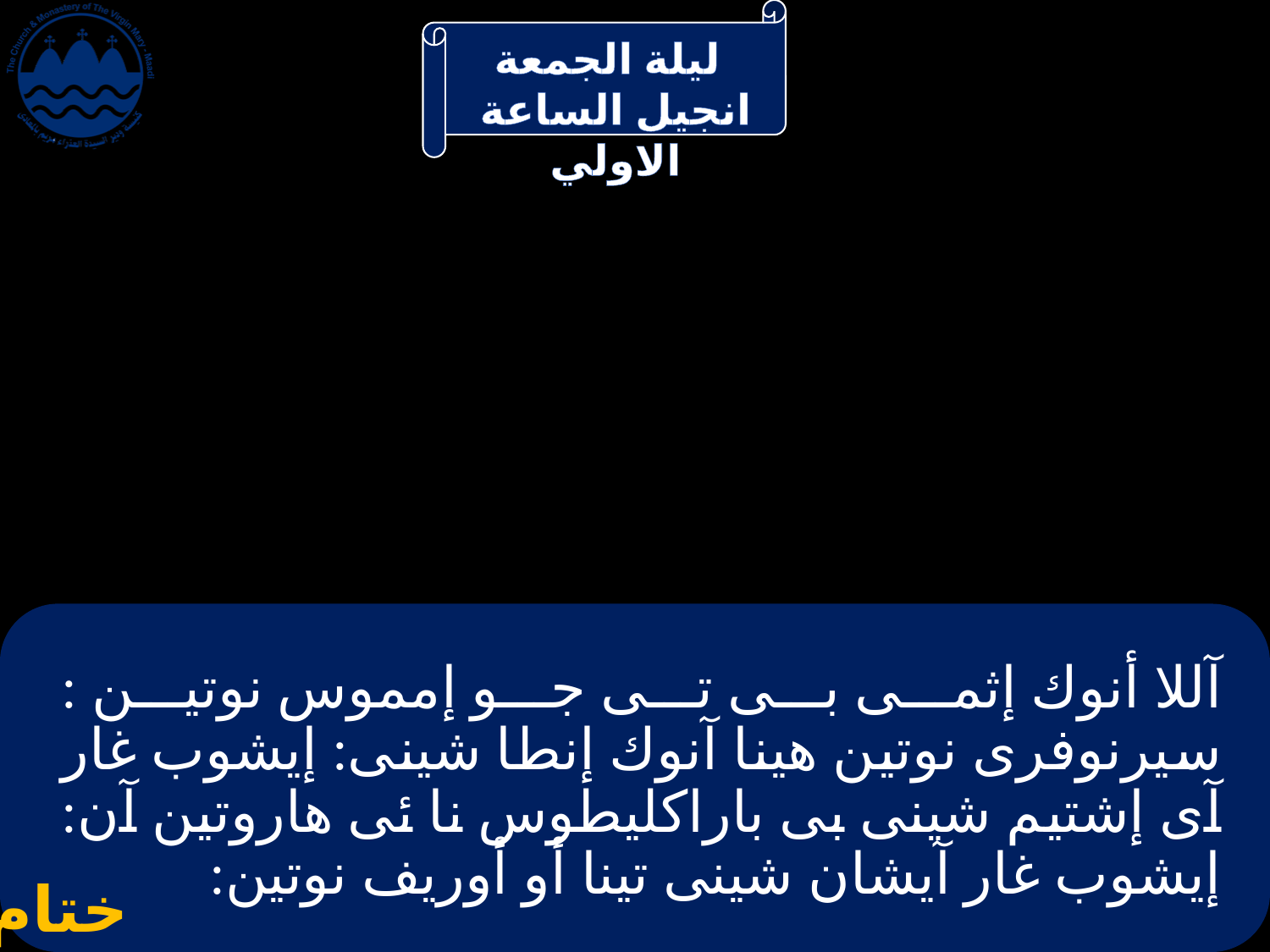

# آللا أنوك إثمى بى تى جو إمموس نوتين : سيرنوفرى نوتين هينا آنوك إنطا شينى: إيشوب غار آى إشتيم شينى بى باراكليطوس نا ئى هاروتين آن: إيشوب غار آيشان شينى تينا أو أوريف نوتين:
ختام